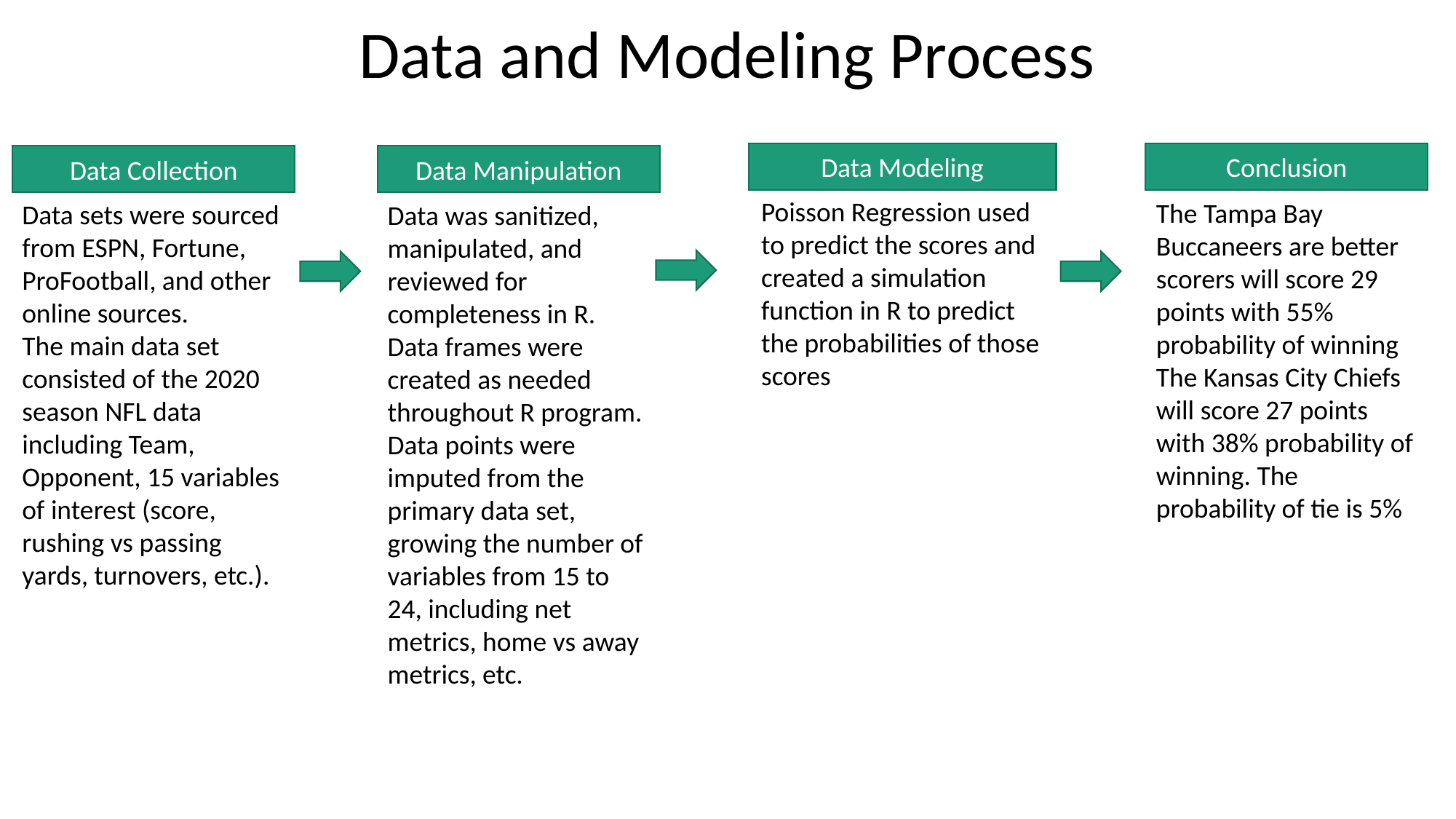

# Data and Modeling Process
Data Modeling
Conclusion
Data Manipulation
Data Collection
Poisson Regression used to predict the scores and created a simulation function in R to predict the probabilities of those scores
The Tampa Bay Buccaneers are better scorers will score 29 points with 55% probability of winning
The Kansas City Chiefs will score 27 points with 38% probability of winning. The probability of tie is 5%
Data sets were sourced from ESPN, Fortune, ProFootball, and other online sources.
The main data set consisted of the 2020 season NFL data including Team, Opponent, 15 variables of interest (score, rushing vs passing yards, turnovers, etc.).
Data was sanitized, manipulated, and reviewed for completeness in R. Data frames were created as needed throughout R program.
Data points were imputed from the primary data set, growing the number of variables from 15 to 24, including net metrics, home vs away metrics, etc.